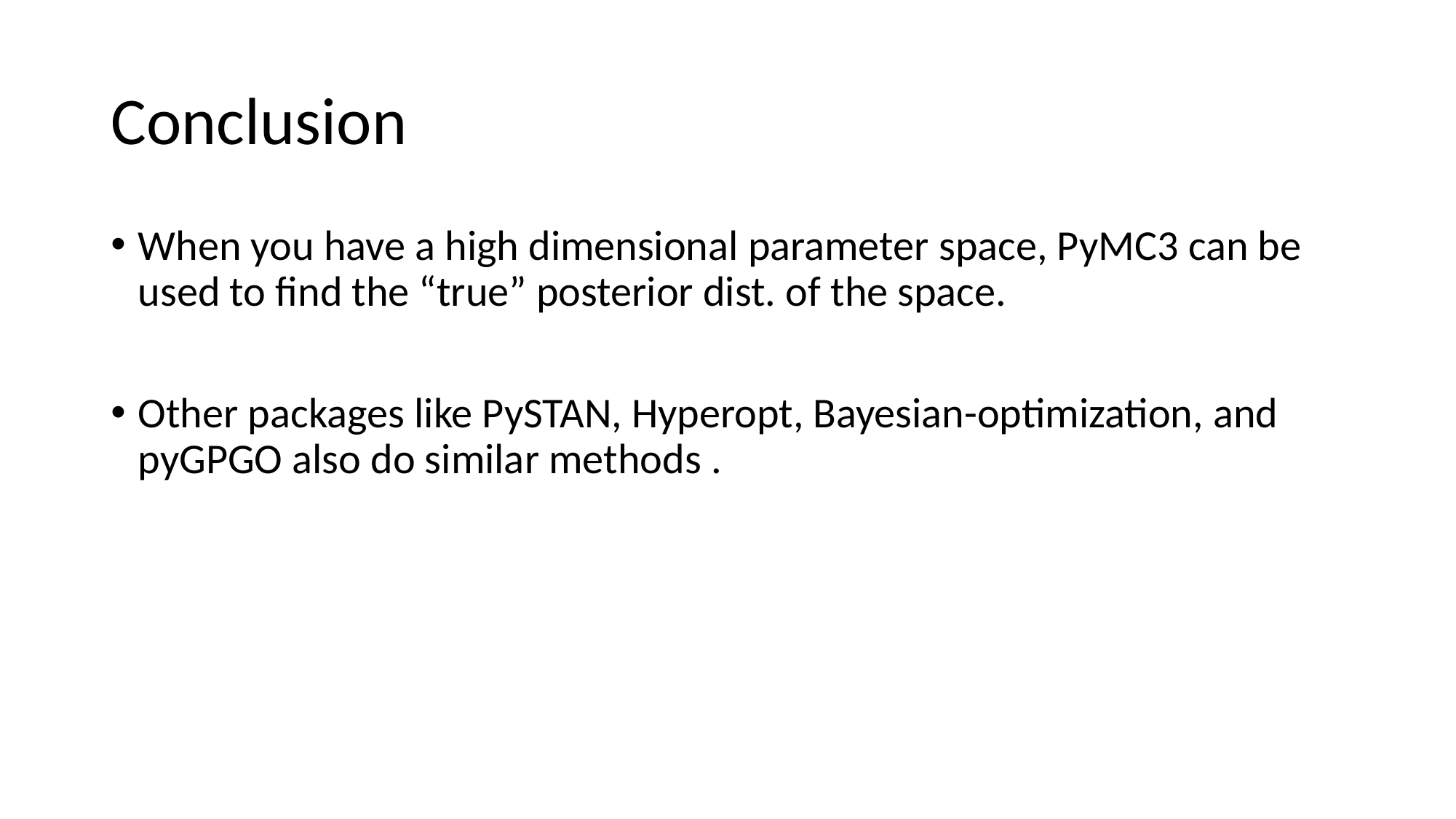

# Conclusion
When you have a high dimensional parameter space, PyMC3 can be used to find the “true” posterior dist. of the space.

Other packages like PySTAN, Hyperopt, Bayesian-optimization, and pyGPGO also do similar methods .